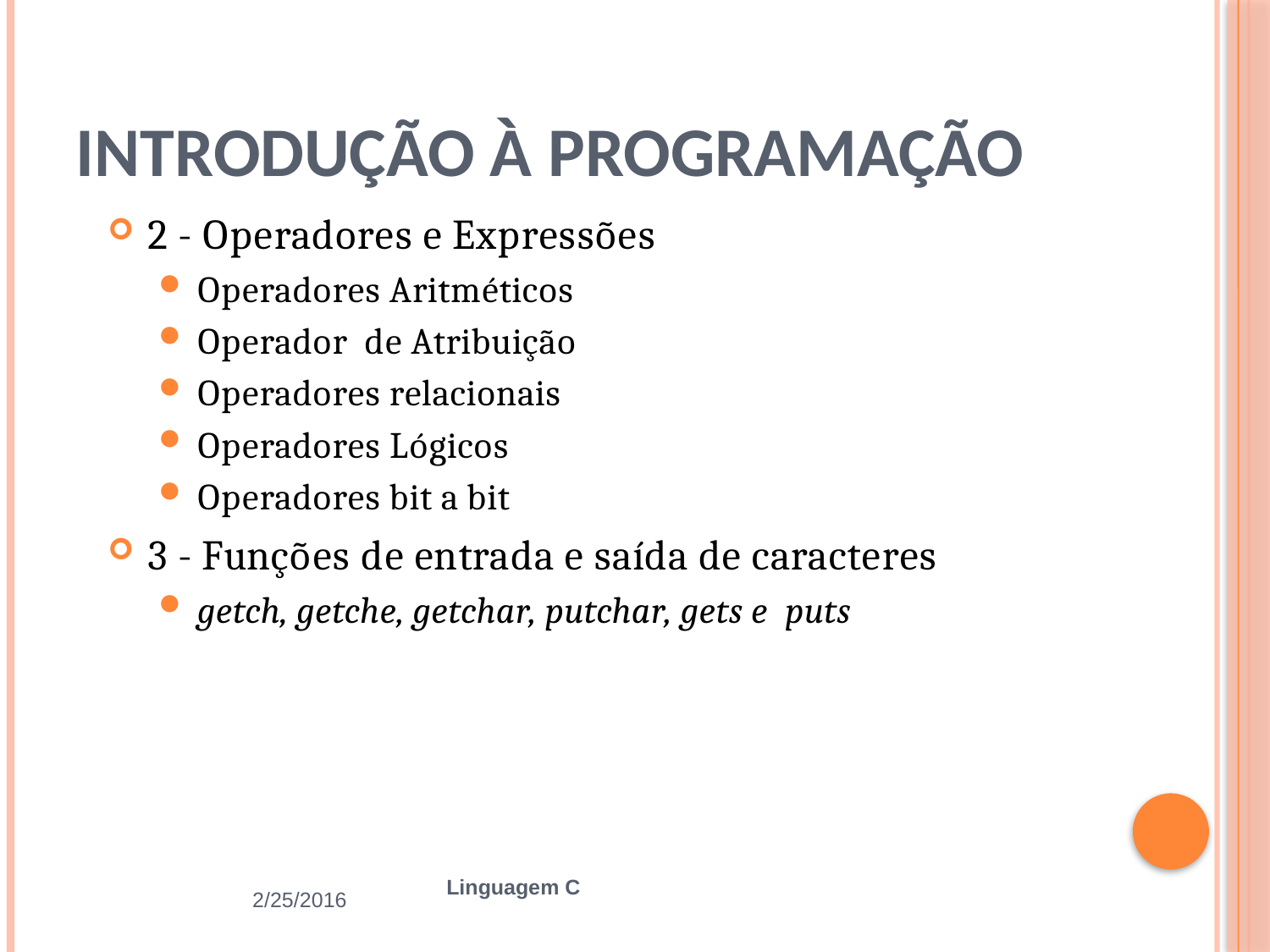

# Introdução à Programação
2 - Operadores e Expressões
Operadores Aritméticos
Operador  de Atribuição
Operadores relacionais
Operadores Lógicos
Operadores bit a bit
3 - Funções de entrada e saída de caracteres
getch, getche, getchar, putchar, gets e  puts
2/25/2016
Linguagem C

6